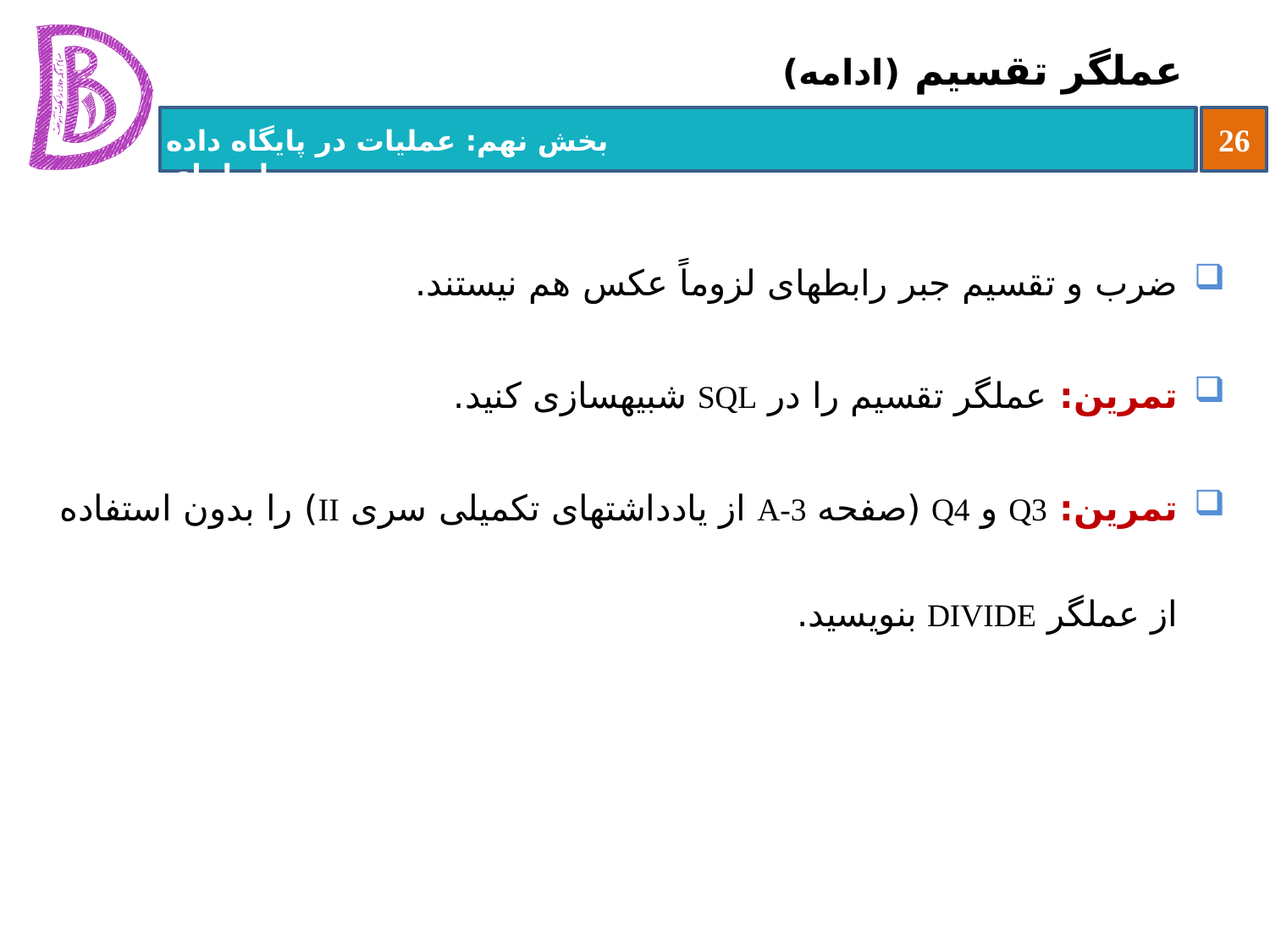

# عملگر تقسیم (ادامه)
ضرب و تقسیم جبر رابطه‏ای لزوماً عکس هم نیستند.
تمرین: عملگر تقسیم را در SQL شبیه‏سازی کنید.
تمرین: Q3 و Q4 (صفحه A-3 از یادداشت‏های تکمیلی سری II) را بدون استفاده از عملگر DIVIDE بنویسید.